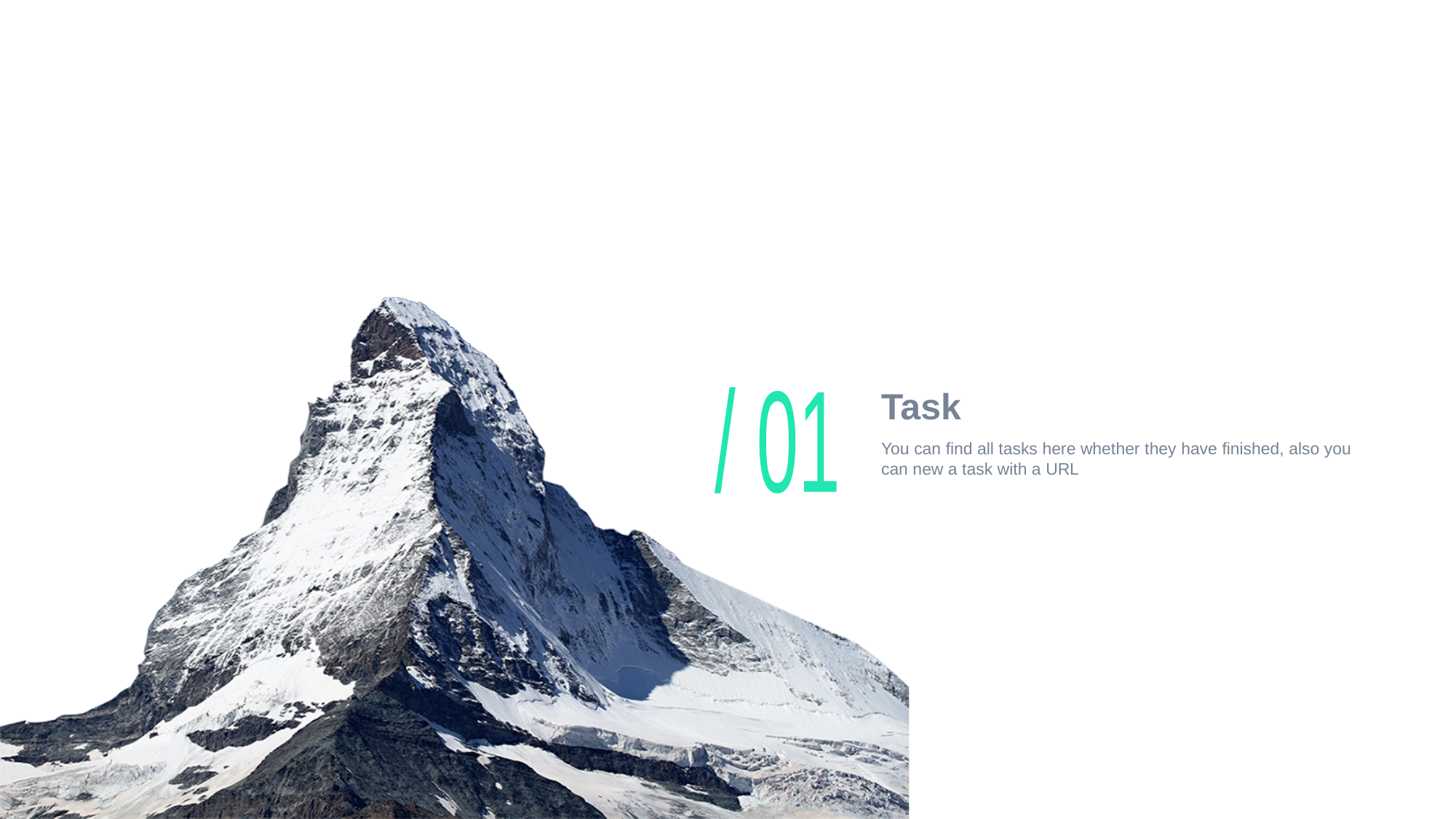

# Task
/ 01
You can find all tasks here whether they have finished, also you can new a task with a URL